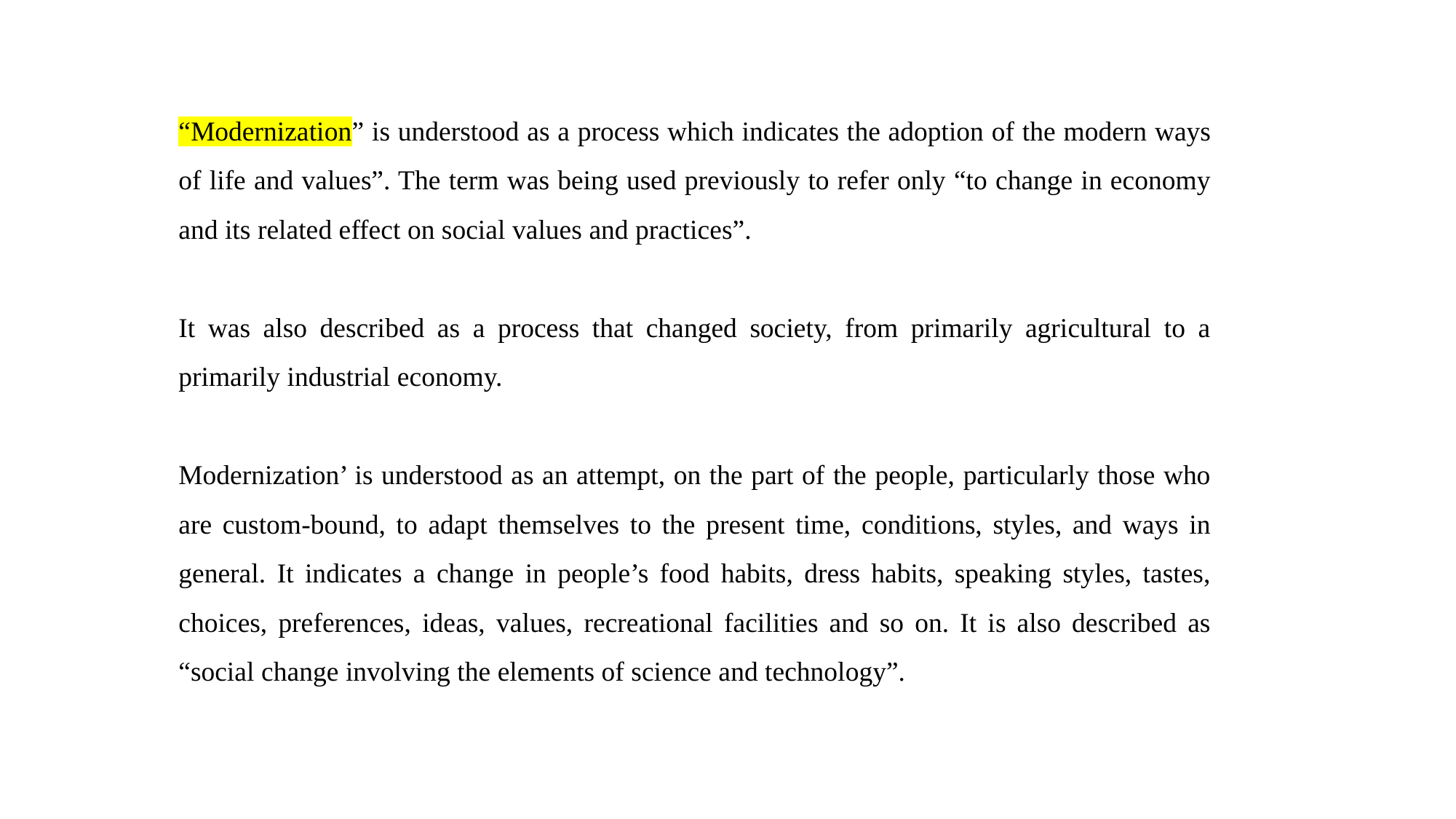

“Modernization” is understood as a process which indicates the adoption of the modern ways of life and values”. The term was being used previously to refer only “to change in economy and its related effect on social values and practices”.

It was also described as a process that changed society, from primarily agricultural to a primarily industrial economy.

Modernization’ is understood as an attempt, on the part of the people, particularly those who are custom-bound, to adapt themselves to the present time, conditions, styles, and ways in general. It indicates a change in people’s food habits, dress habits, speaking styles, tastes, choices, preferences, ideas, values, recreational facilities and so on. It is also described as “social change involving the elements of science and technology”.